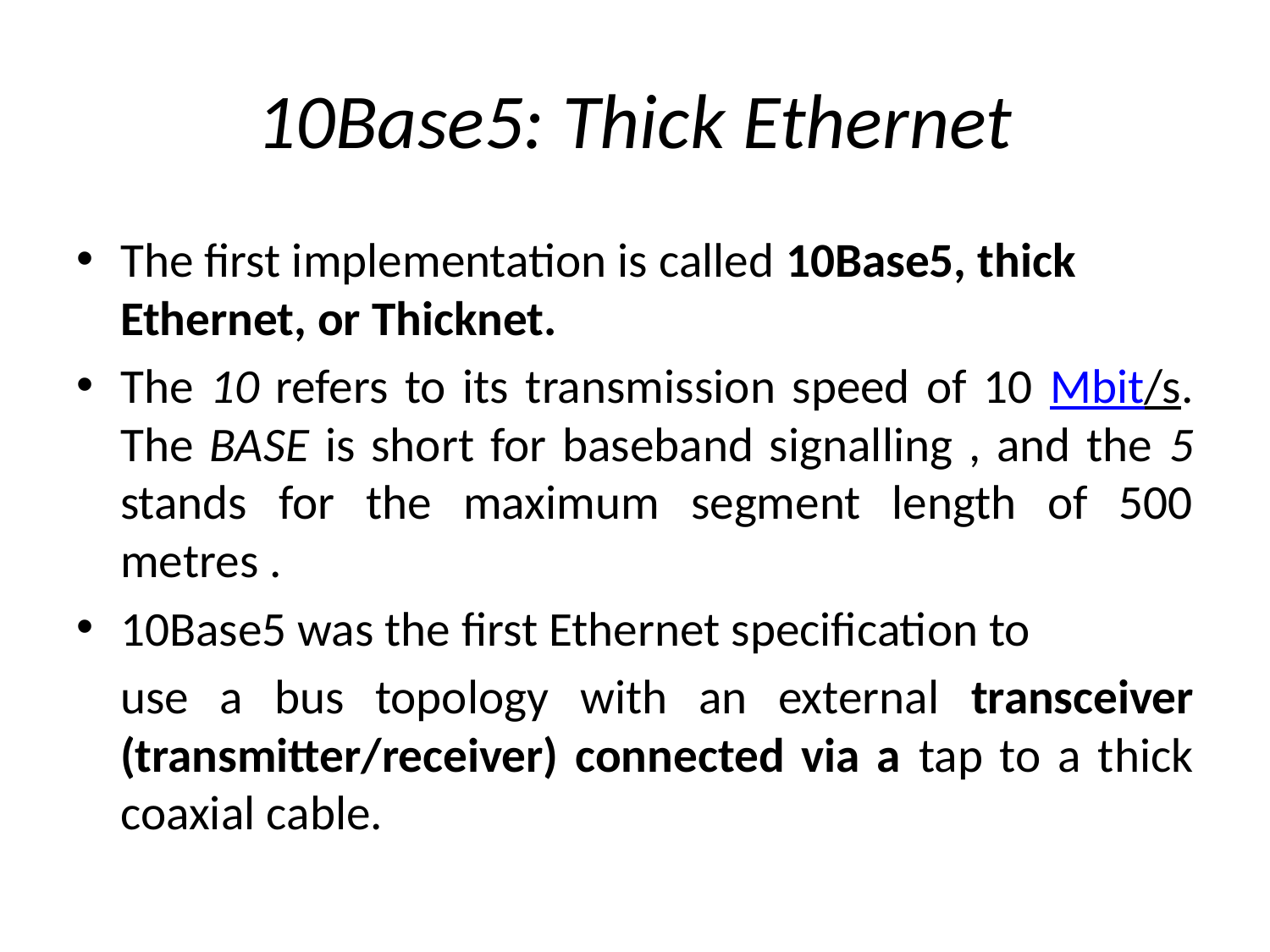

# 10Base5: Thick Ethernet
The first implementation is called 10Base5, thick Ethernet, or Thicknet.
The 10 refers to its transmission speed of 10 Mbit/s. The BASE is short for baseband signalling , and the 5 stands for the maximum segment length of 500 metres .
10Base5 was the first Ethernet specification to
	use a bus topology with an external transceiver (transmitter/receiver) connected via a tap to a thick coaxial cable.